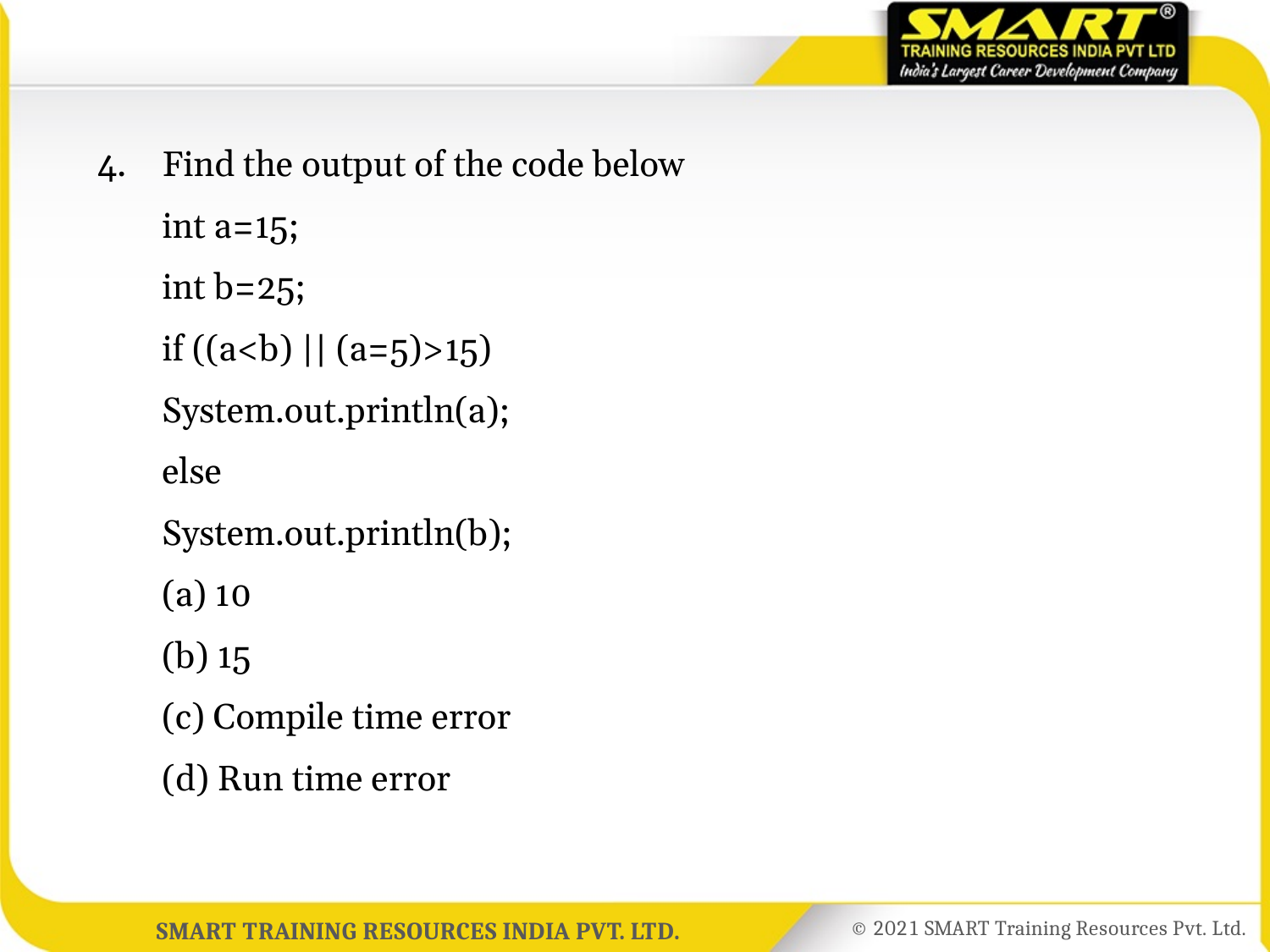

4.	Find the output of the code below
	int a=15;
	int b=25;
	if ((a<b) || (a=5)>15)
	System.out.println(a);
	else
	System.out.println(b);
	(a) 10
	(b) 15
	(c) Compile time error
	(d) Run time error